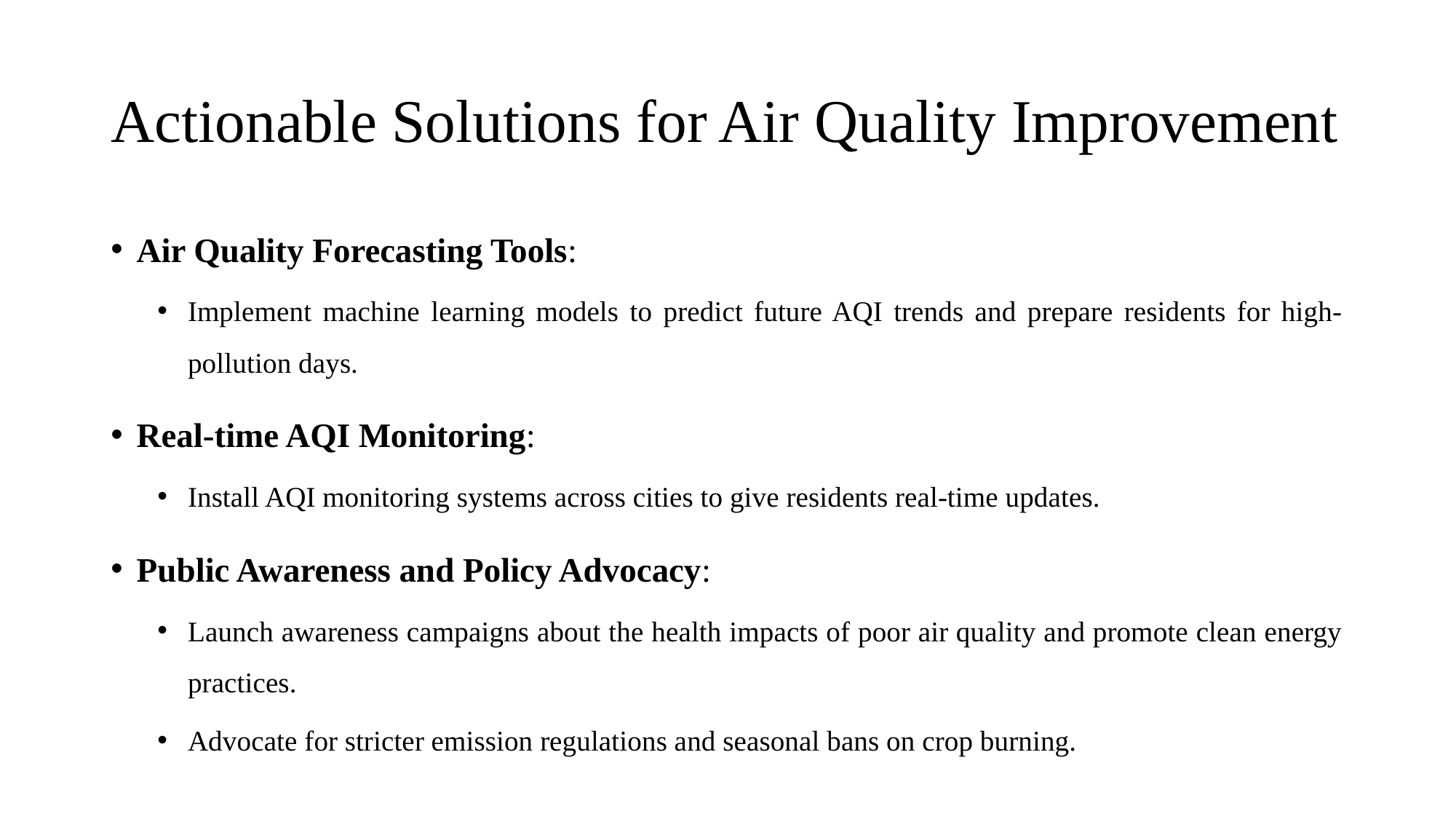

# Actionable Solutions for Air Quality Improvement
Air Quality Forecasting Tools:
Implement machine learning models to predict future AQI trends and prepare residents for high-pollution days.
Real-time AQI Monitoring:
Install AQI monitoring systems across cities to give residents real-time updates.
Public Awareness and Policy Advocacy:
Launch awareness campaigns about the health impacts of poor air quality and promote clean energy practices.
Advocate for stricter emission regulations and seasonal bans on crop burning.